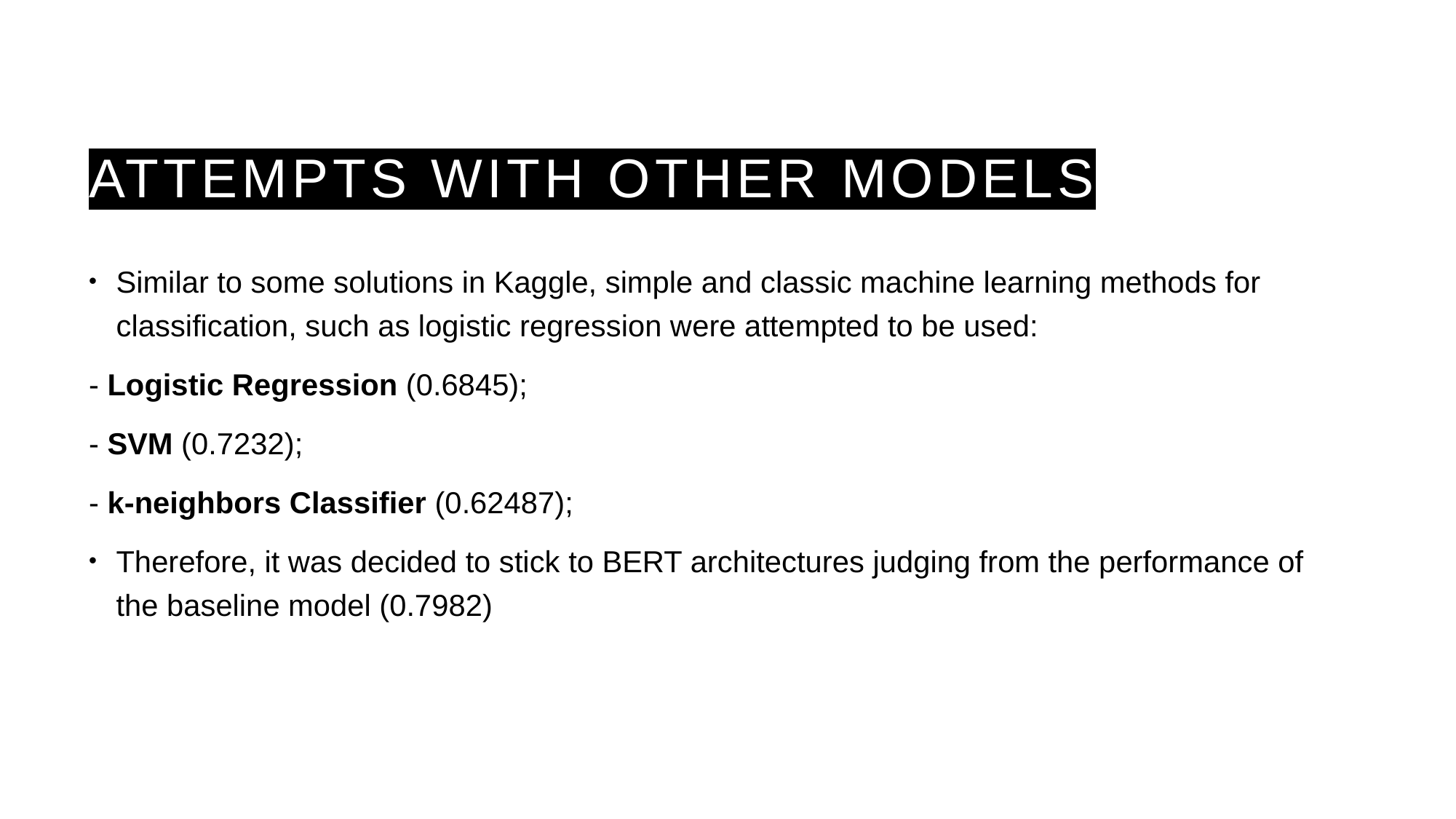

# ATTEMPTS with other models
Similar to some solutions in Kaggle, simple and classic machine learning methods for classification, such as logistic regression were attempted to be used:
- Logistic Regression (0.6845);
- SVM (0.7232);
- k-neighbors Classifier (0.62487);
Therefore, it was decided to stick to BERT architectures judging from the performance of the baseline model (0.7982)